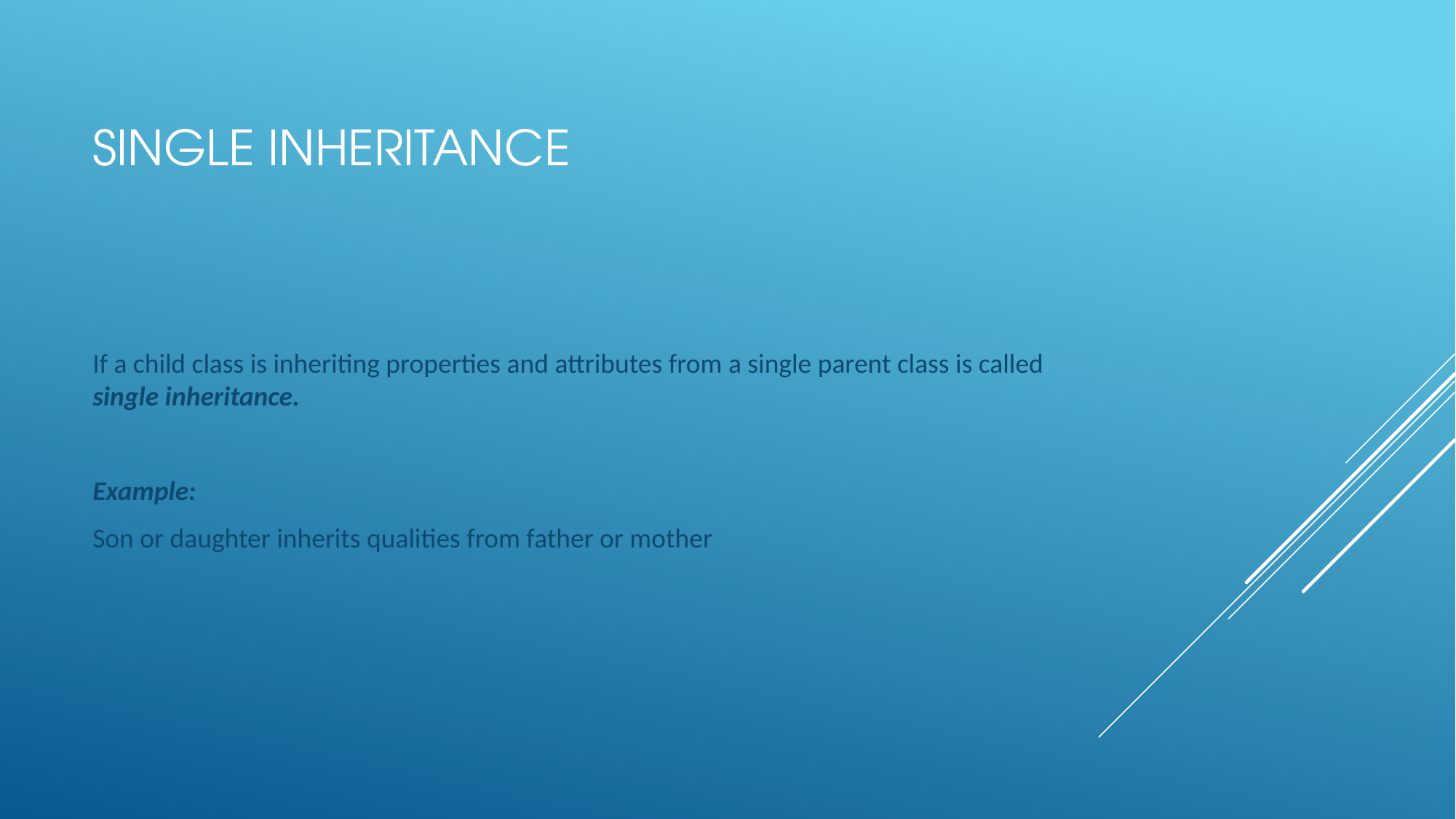

# Single inheritance
If a child class is inheriting properties and attributes from a single parent class is called single inheritance.

Example:
Son or daughter inherits qualities from father or mother